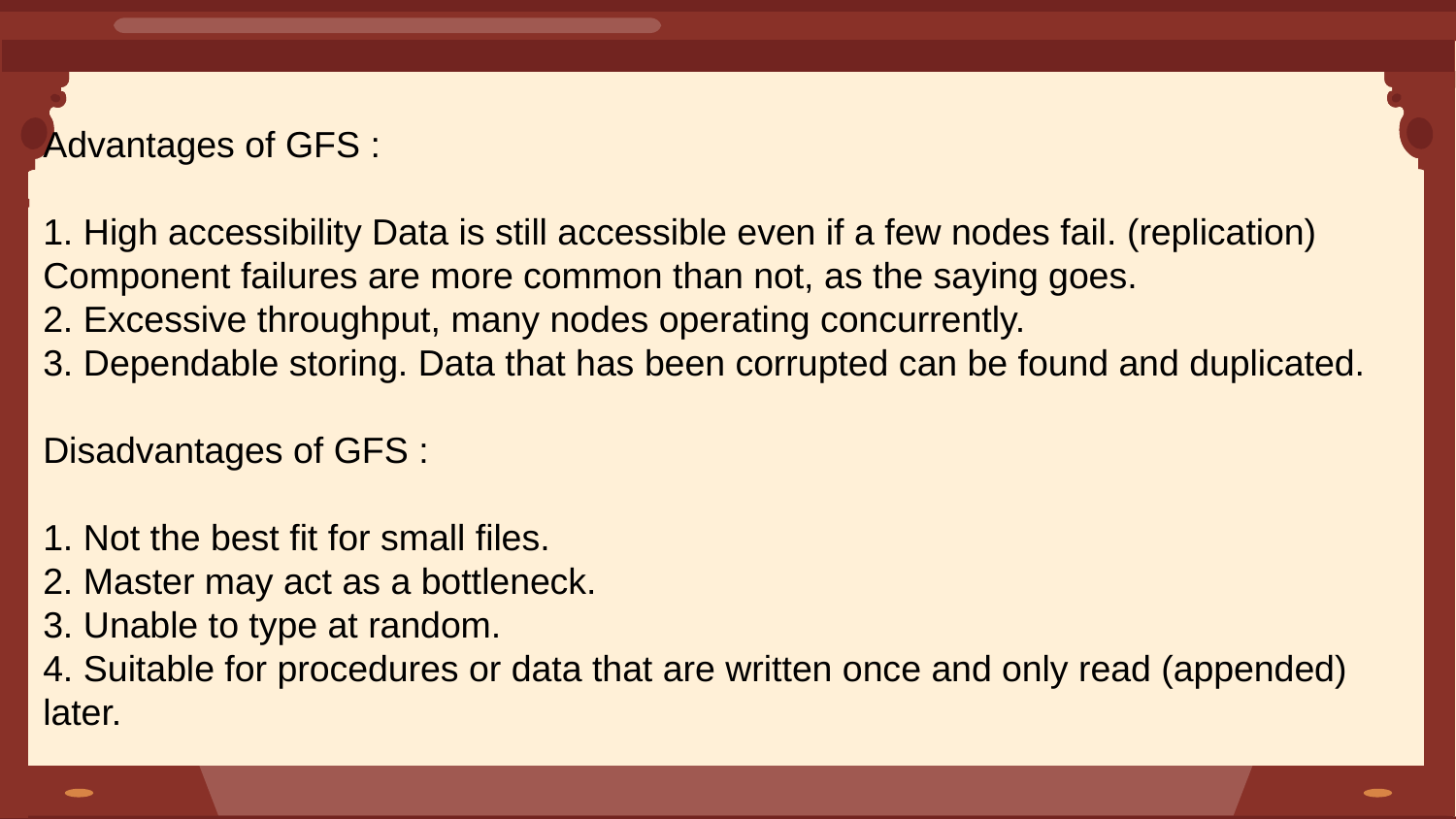

Advantages of GFS :

1. High accessibility Data is still accessible even if a few nodes fail. (replication) Component failures are more common than not, as the saying goes.
2. Excessive throughput, many nodes operating concurrently.
3. Dependable storing. Data that has been corrupted can be found and duplicated.

Disadvantages of GFS :

1. Not the best fit for small files.
2. Master may act as a bottleneck.
3. Unable to type at random.
4. Suitable for procedures or data that are written once and only read (appended) later.